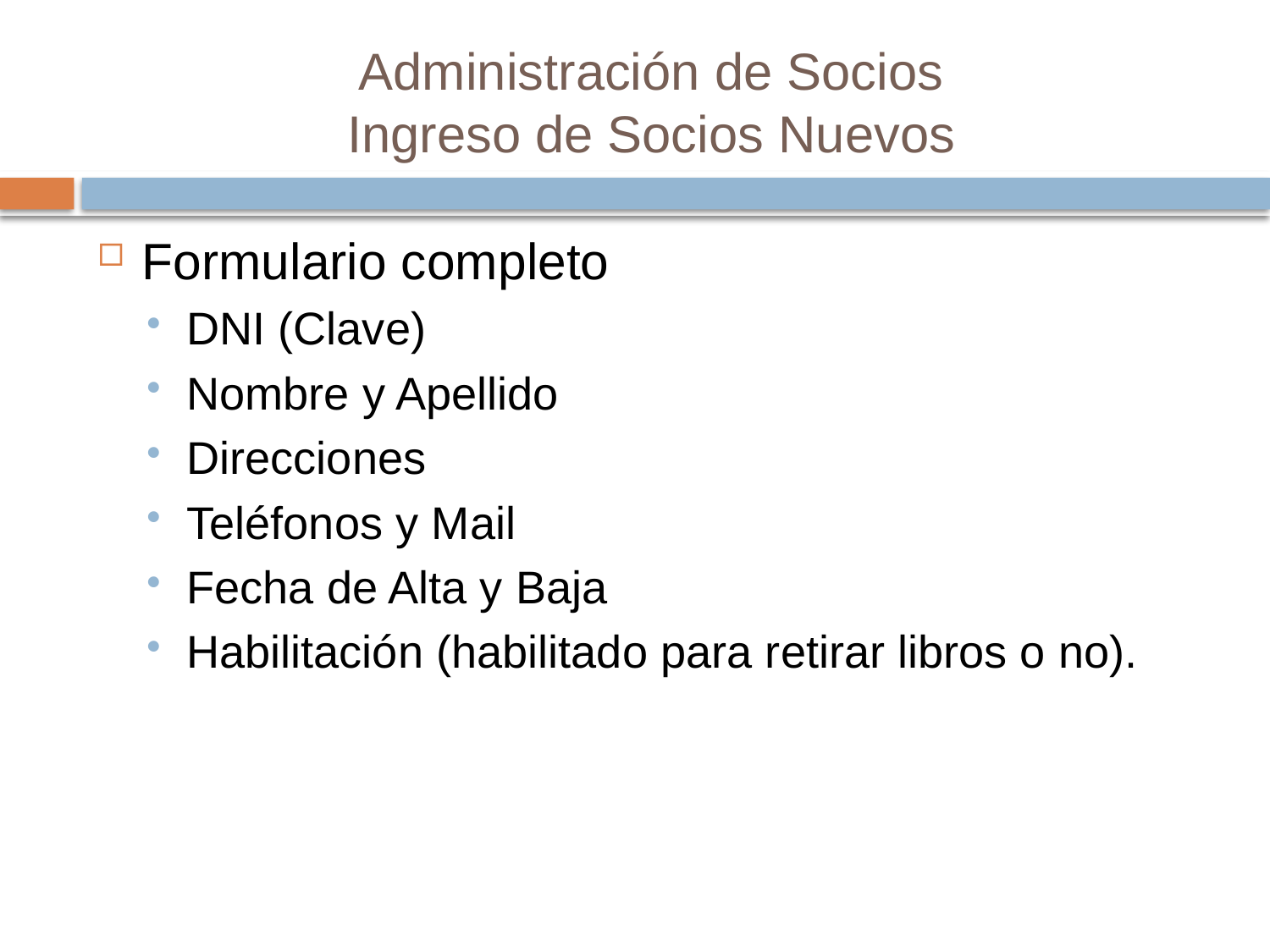

# Administración de Socios Ingreso de Socios Nuevos
Formulario completo
DNI (Clave)
Nombre y Apellido
Direcciones
Teléfonos y Mail
Fecha de Alta y Baja
Habilitación (habilitado para retirar libros o no).